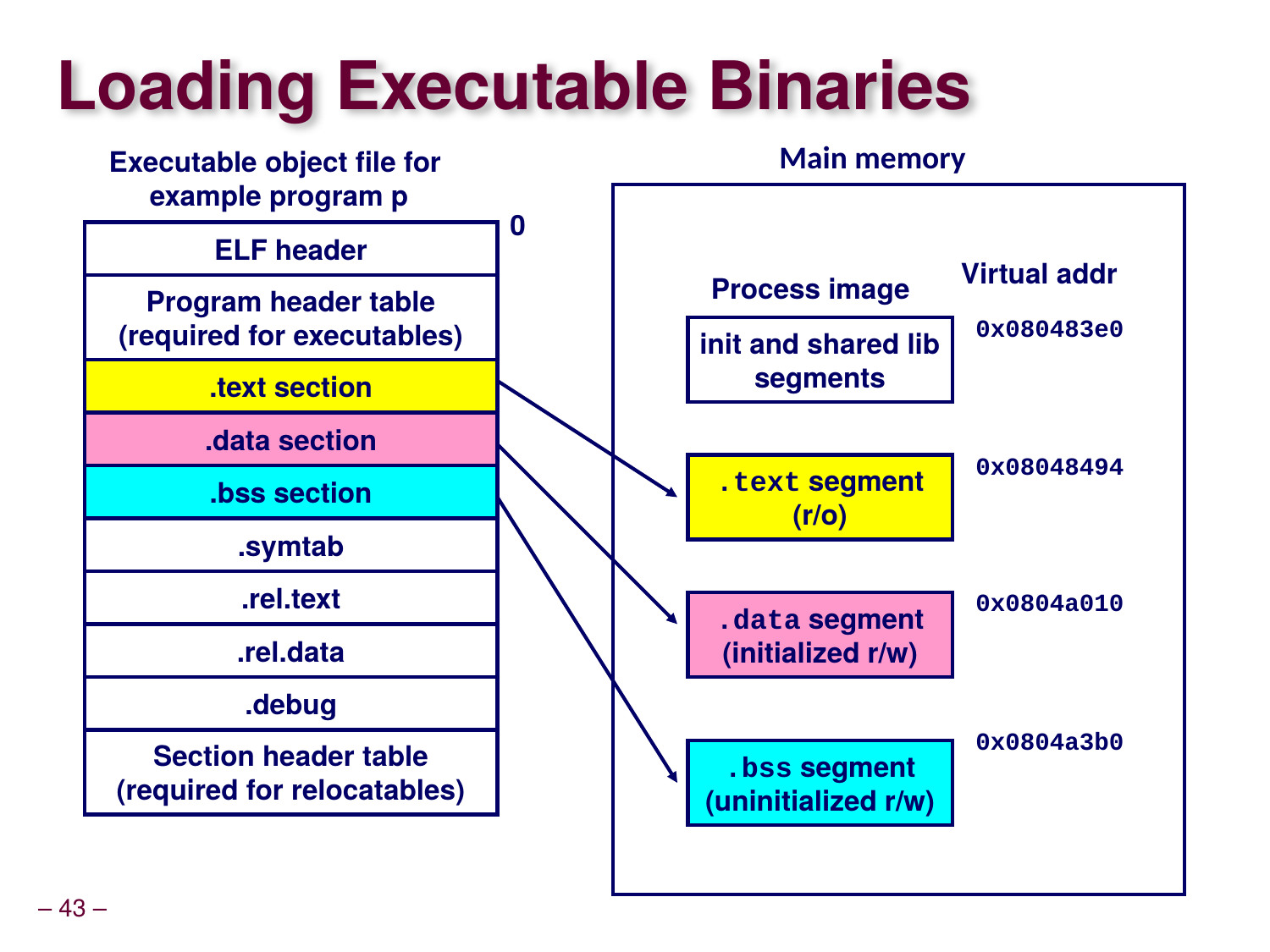

# Loading Executable Binaries
Executable object file for
example program p
Main memory

0
ELF header
Virtual addr
Process image
Program header table
(required for executables)
0x080483e0
init and shared lib
segments
.text section

.data section

0x08048494
.text segment
(r/o)
.bss section

.symtab
.rel.text
0x0804a010
.data segment
(initialized r/w)
.rel.data
.debug
0x0804a3b0
Section header table
(required for relocatables)
.bss segment
(uninitialized r/w)